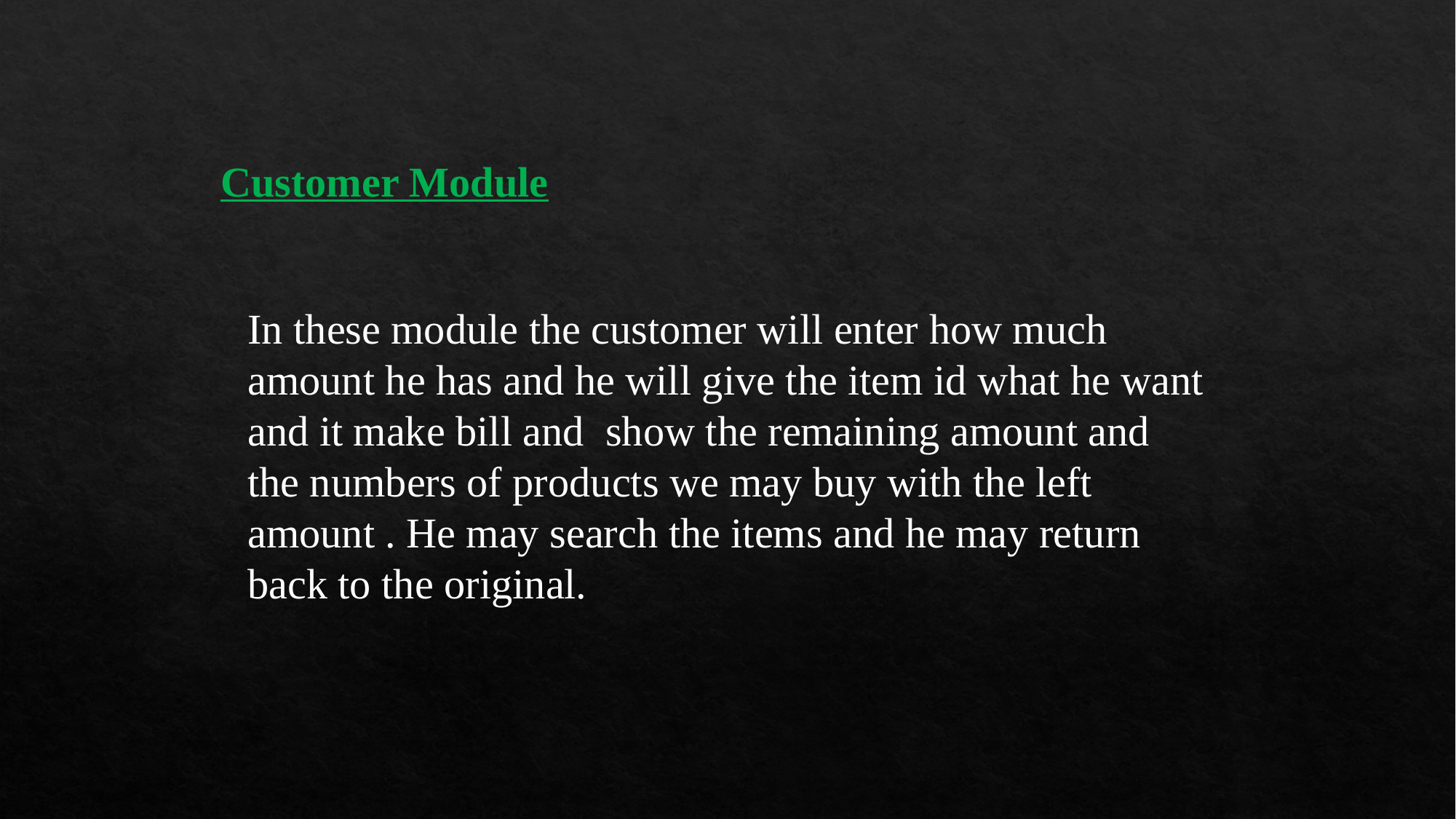

Customer Module

In these module the customer will enter how much amount he has and he will give the item id what he want and it make bill and  show the remaining amount and the numbers of products we may buy with the left amount . He may search the items and he may return back to the original.